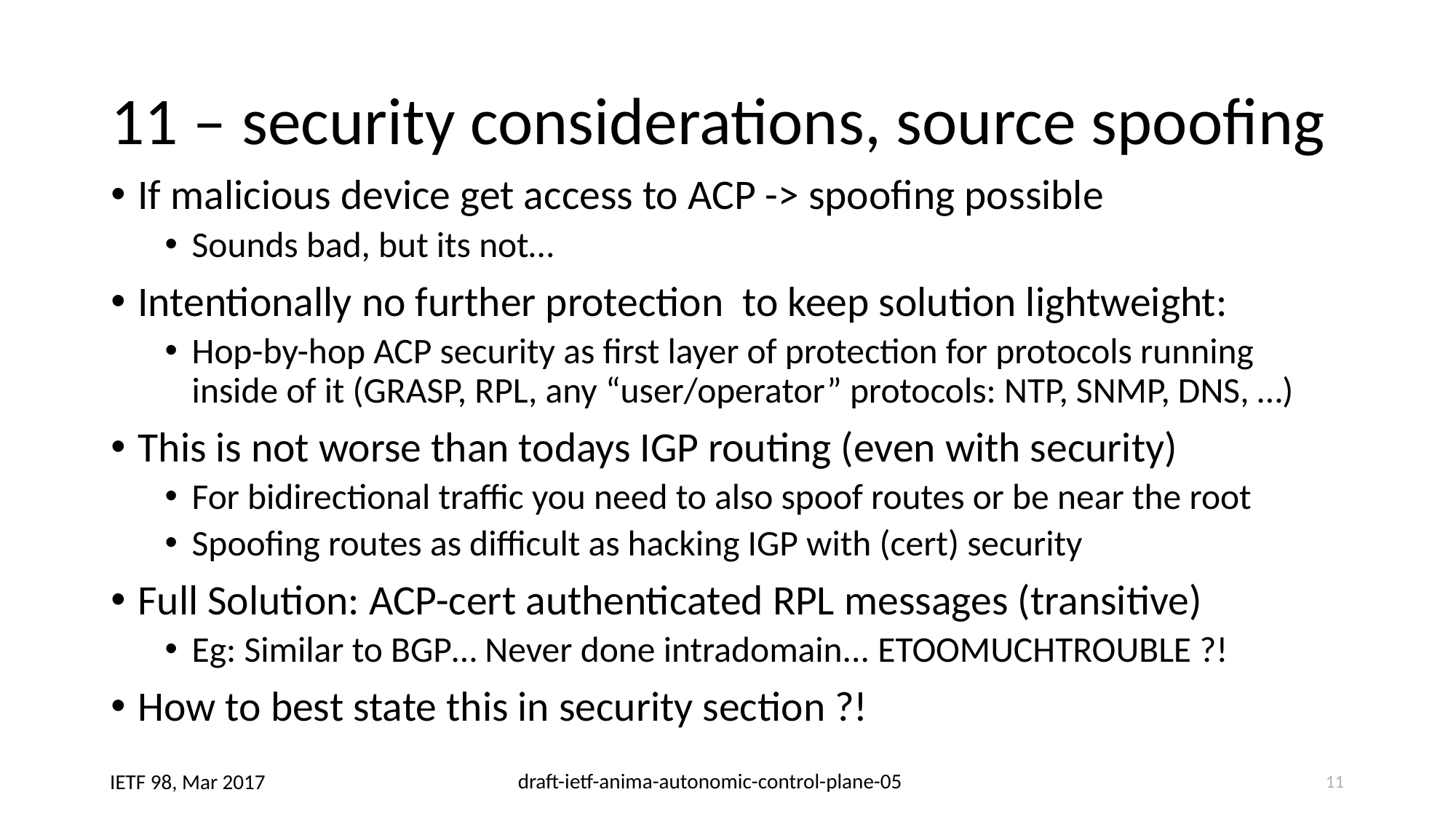

# 11 – security considerations, source spoofing
If malicious device get access to ACP -> spoofing possible
Sounds bad, but its not…
Intentionally no further protection  to keep solution lightweight:
Hop-by-hop ACP security as first layer of protection for protocols running inside of it (GRASP, RPL, any “user/operator” protocols: NTP, SNMP, DNS, …)
This is not worse than todays IGP routing (even with security)
For bidirectional traffic you need to also spoof routes or be near the root
Spoofing routes as difficult as hacking IGP with (cert) security
Full Solution: ACP-cert authenticated RPL messages (transitive)
Eg: Similar to BGP… Never done intradomain... ETOOMUCHTROUBLE ?!
How to best state this in security section ?!

11